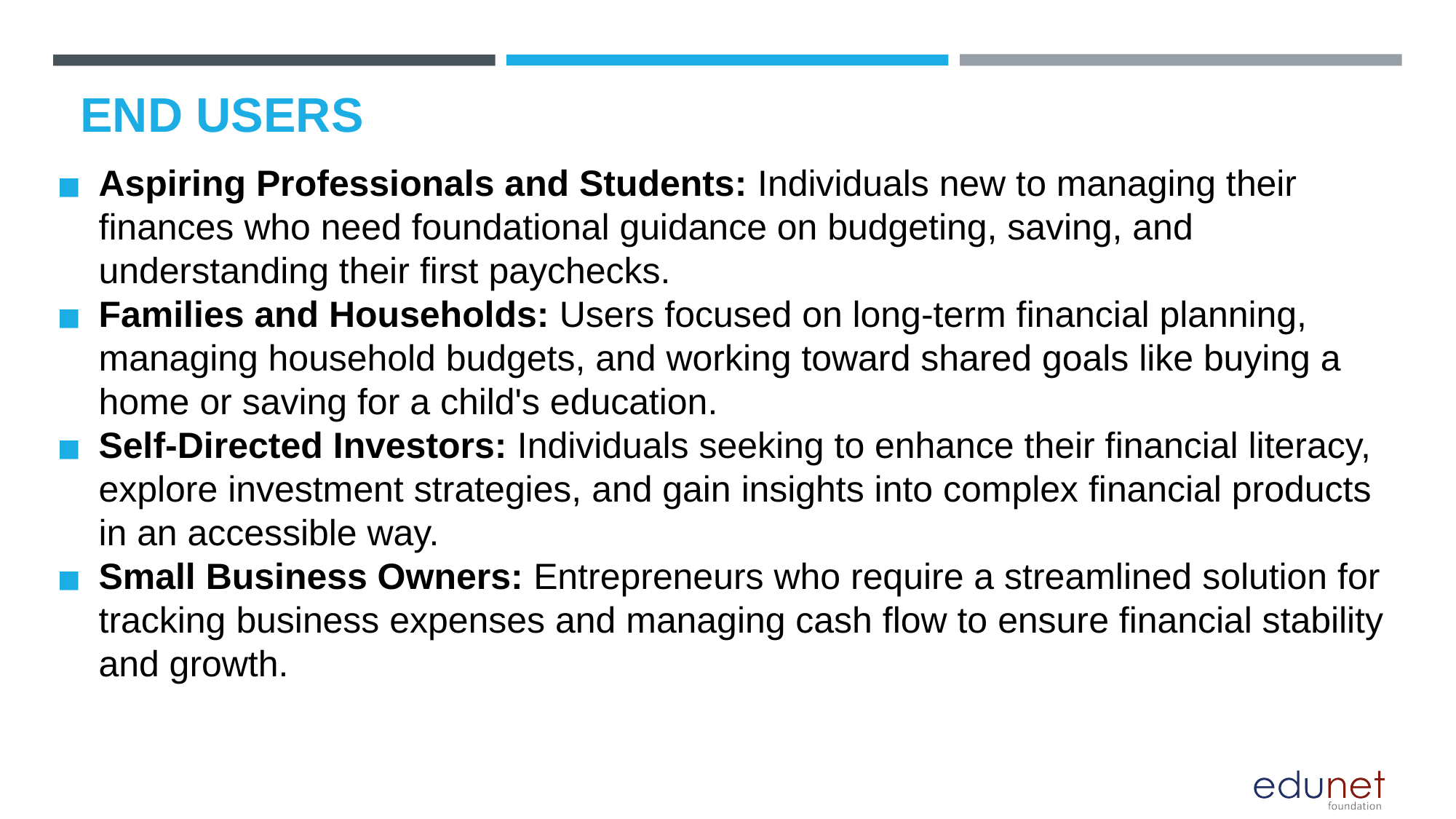

# END USERS
Aspiring Professionals and Students: Individuals new to managing their finances who need foundational guidance on budgeting, saving, and understanding their first paychecks.
Families and Households: Users focused on long-term financial planning, managing household budgets, and working toward shared goals like buying a home or saving for a child's education.
Self-Directed Investors: Individuals seeking to enhance their financial literacy, explore investment strategies, and gain insights into complex financial products in an accessible way.
Small Business Owners: Entrepreneurs who require a streamlined solution for tracking business expenses and managing cash flow to ensure financial stability and growth.